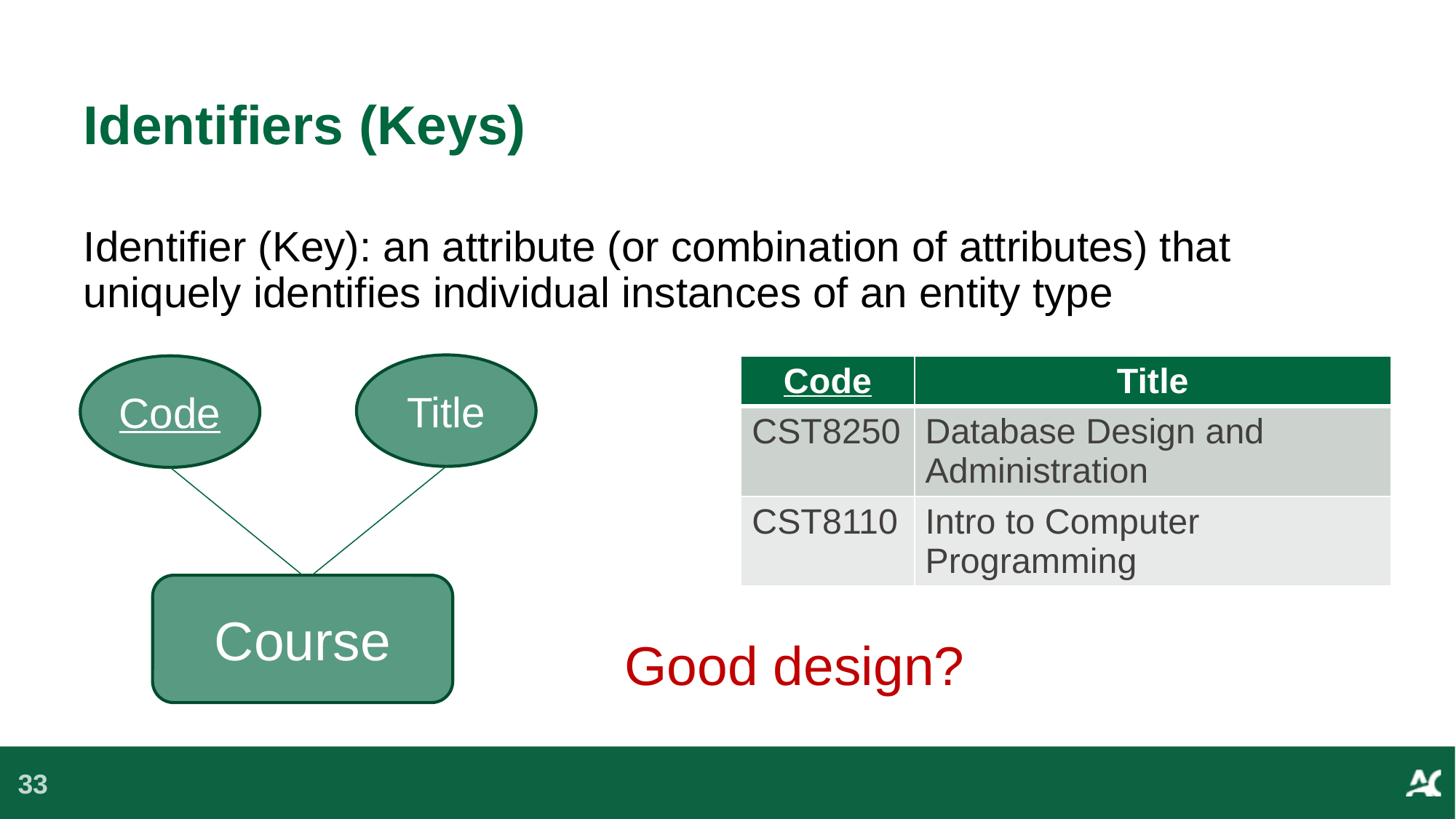

# Identifiers (Keys)
Identifier (Key): an attribute (or combination of attributes) that uniquely identifies individual instances of an entity type
Title
Code
| Code | Title |
| --- | --- |
| CST8250 | Database Design and Administration |
| CST8110 | Intro to Computer Programming |
Course
Good design?
33